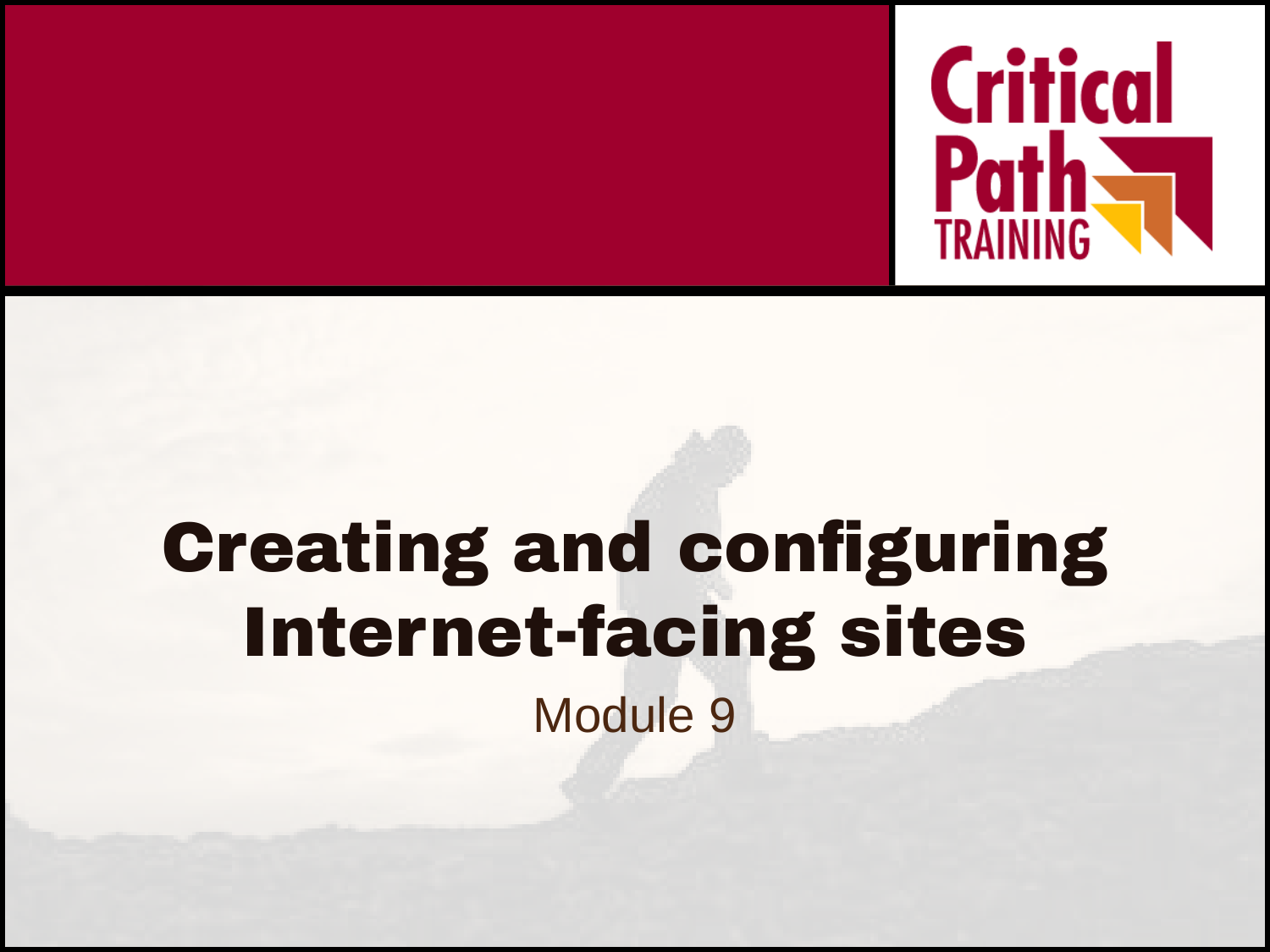

# Creating and configuring Internet-facing sites
Module 9